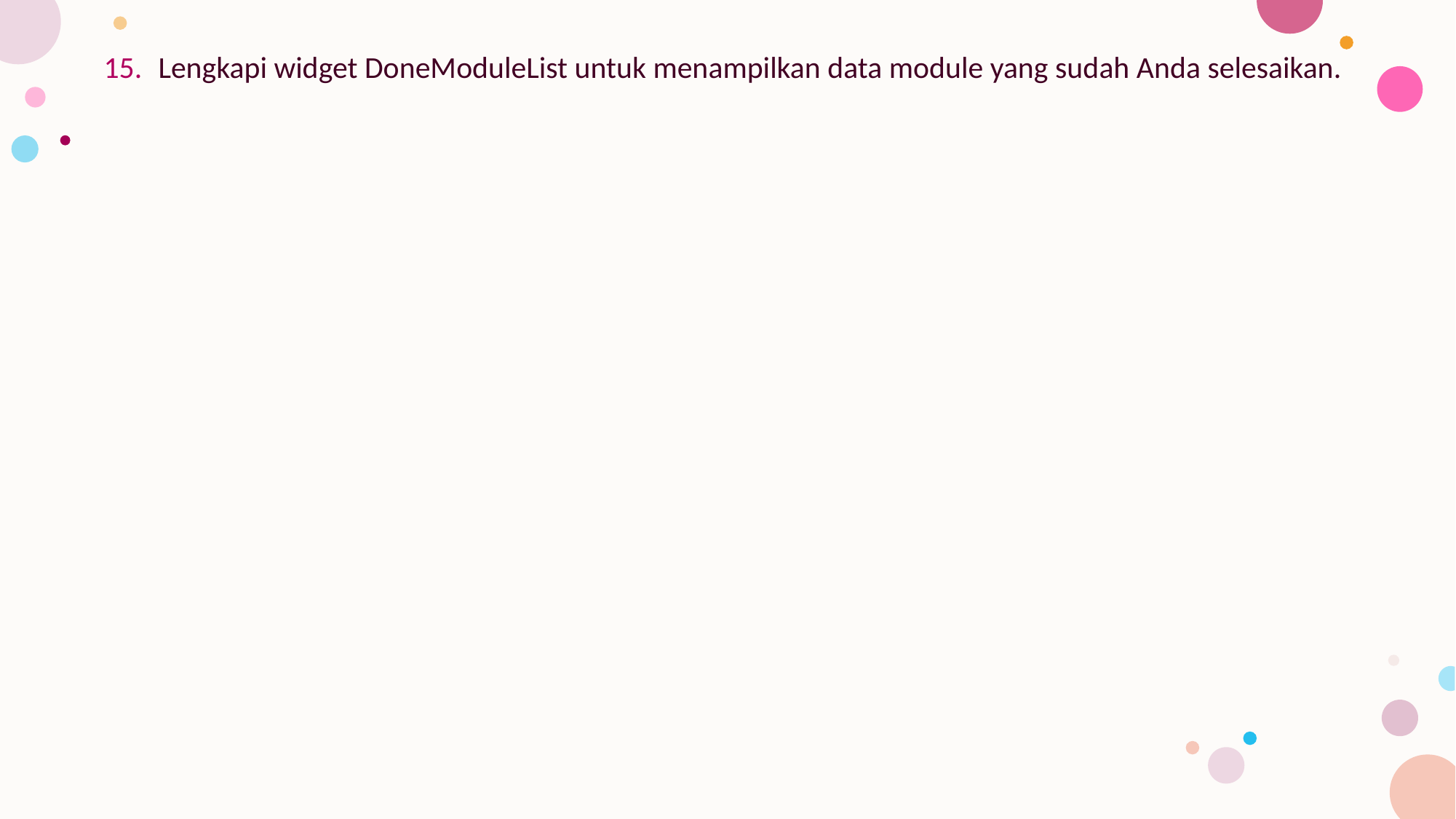

Lengkapi widget DoneModuleList untuk menampilkan data module yang sudah Anda selesaikan.